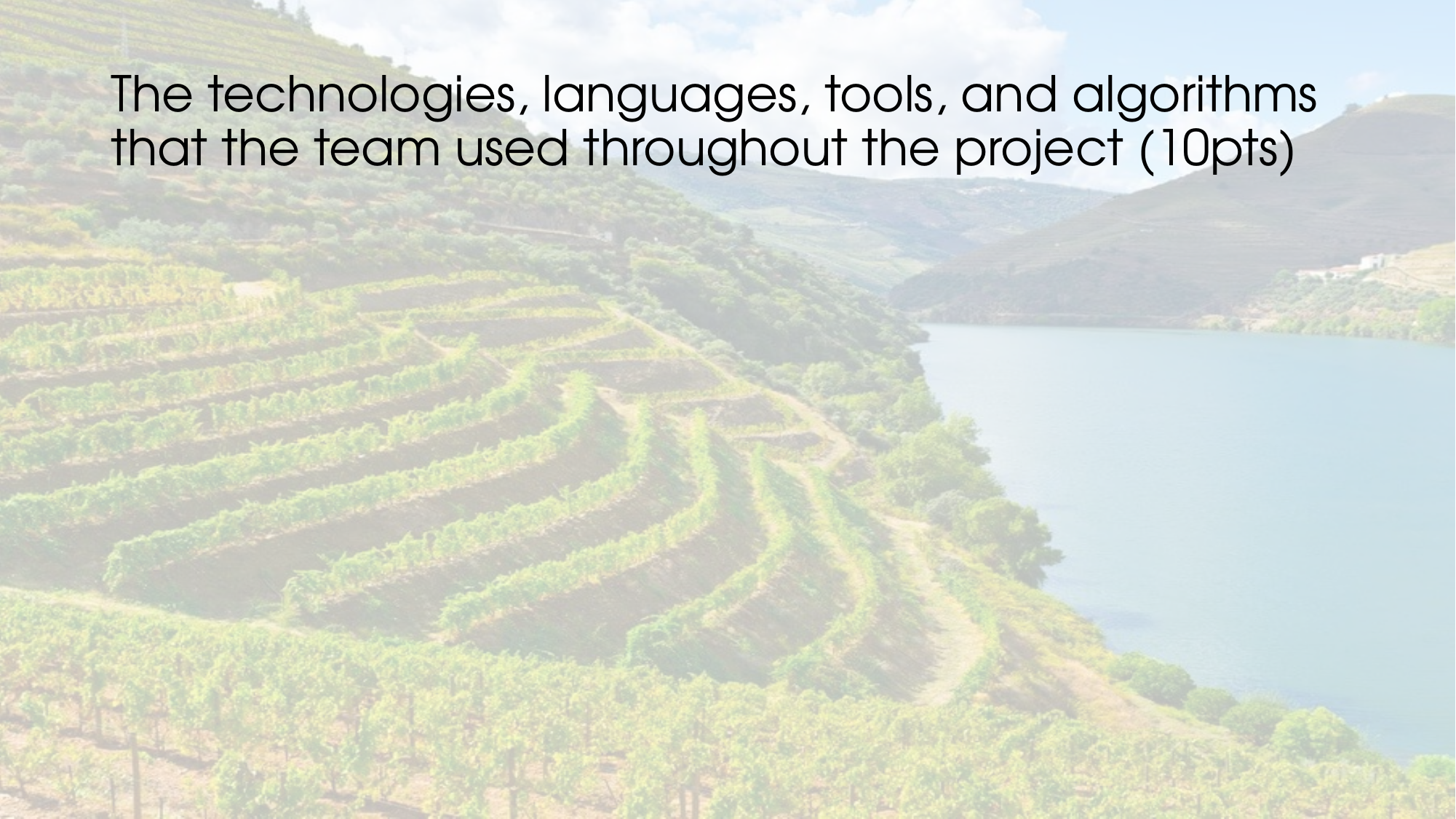

# The technologies, languages, tools, and algorithms that the team used throughout the project (10pts)